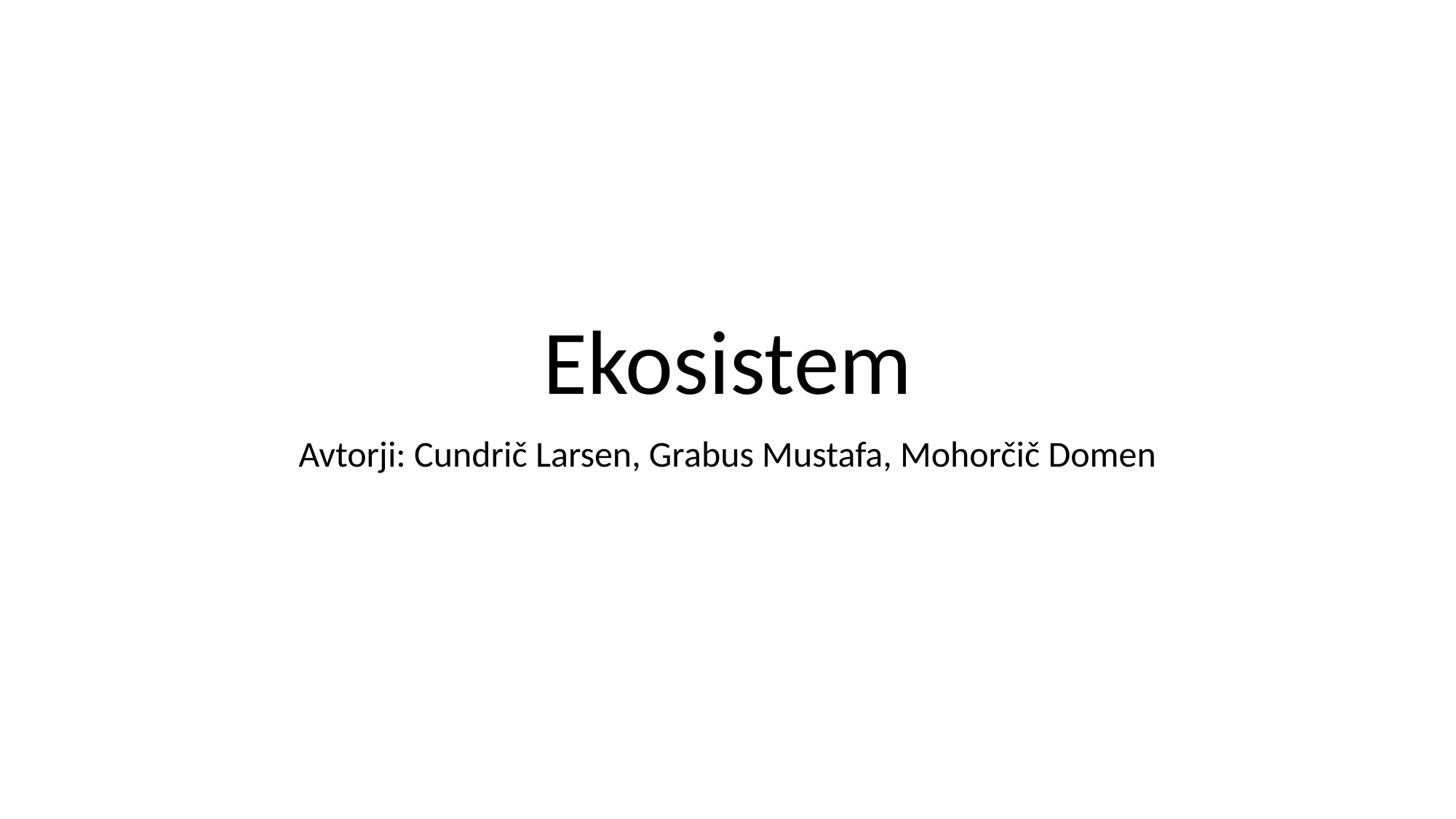

# Ekosistem
Avtorji: Cundrič Larsen, Grabus Mustafa, Mohorčič Domen